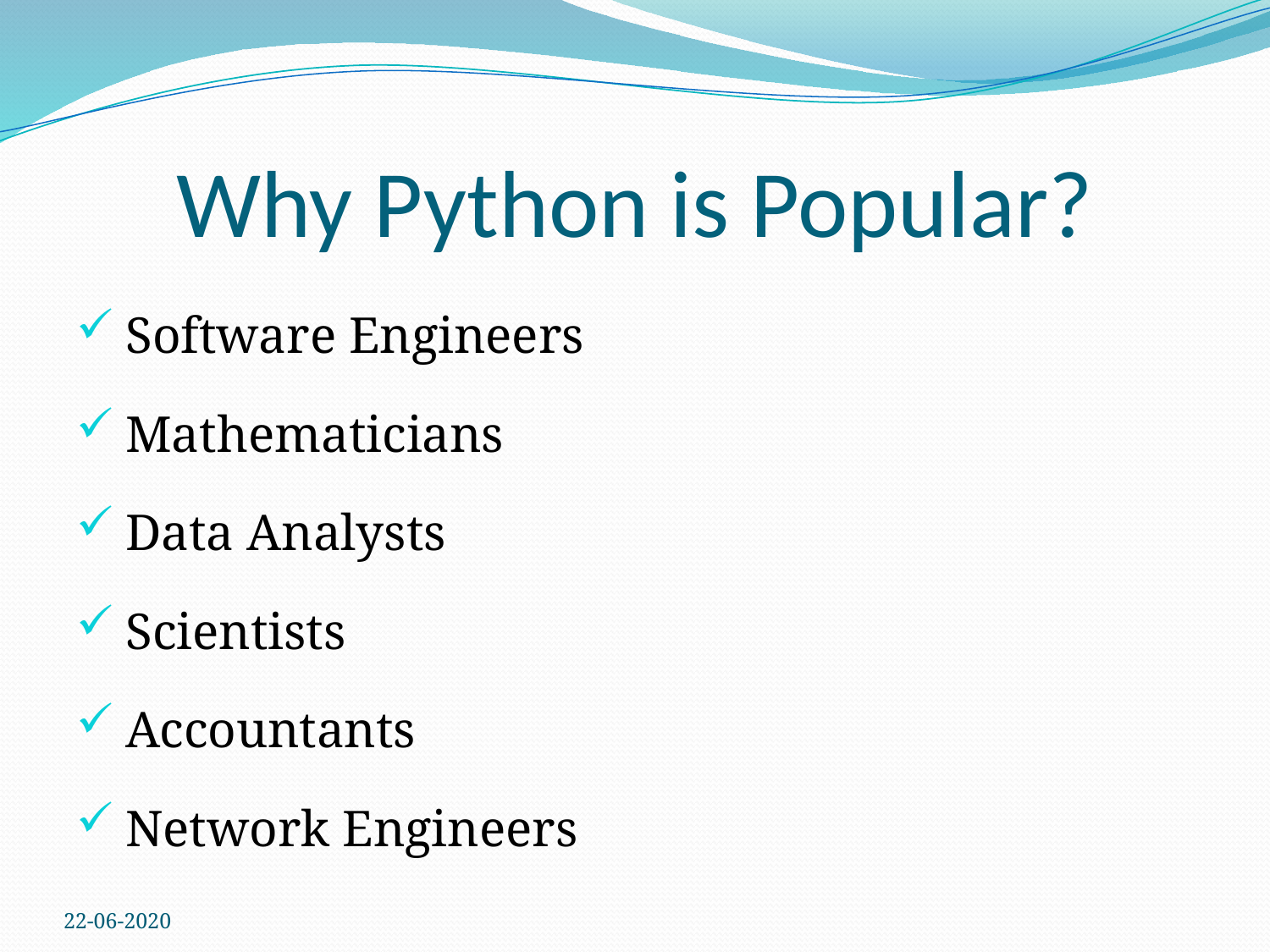

# Why Python is Popular?
Software Engineers
Mathematicians
Data Analysts
Scientists
Accountants
Network Engineers

22-06-2020
6